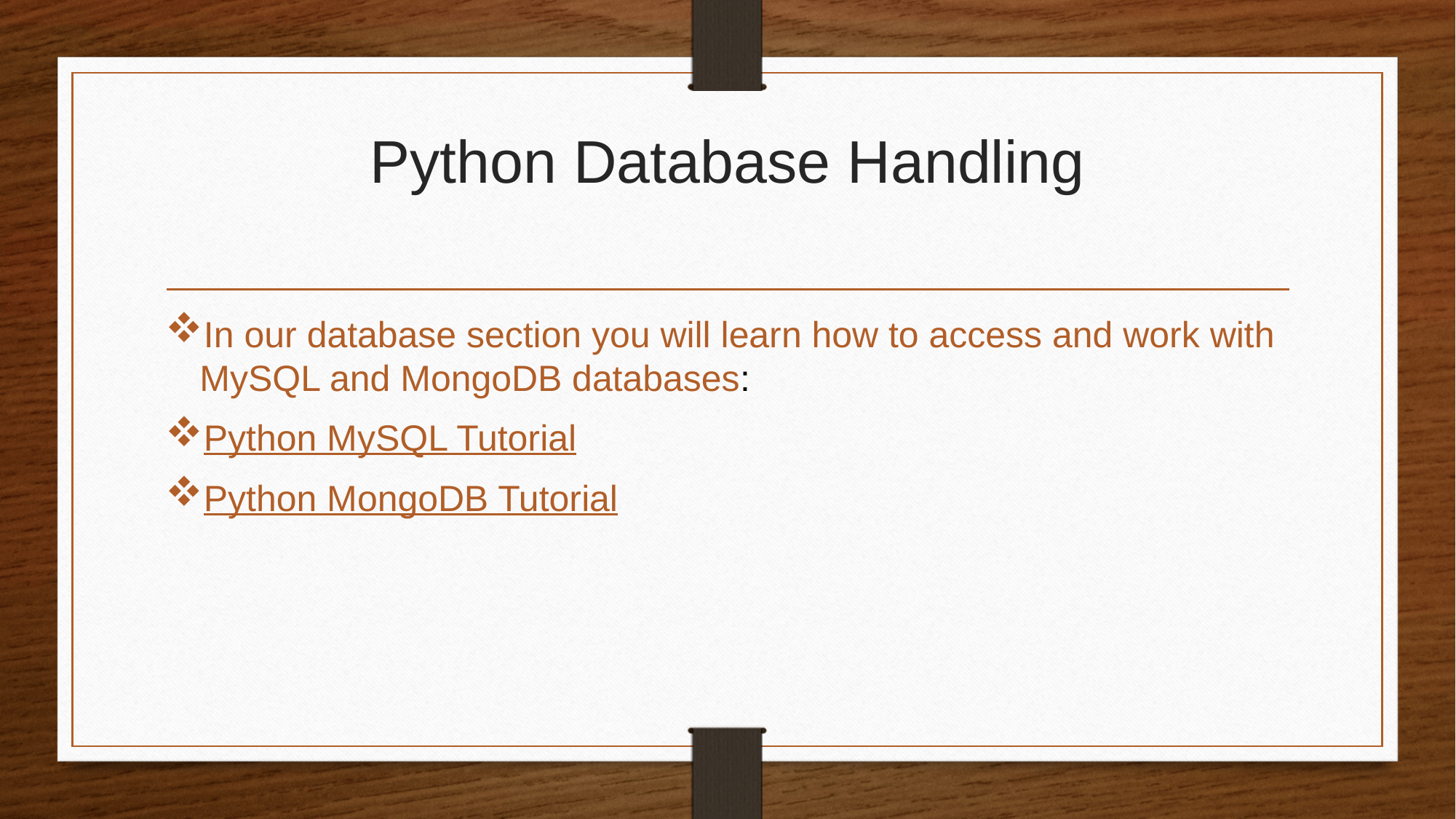

# Python Database Handling
In our database section you will learn how to access and work with MySQL and MongoDB databases:
Python MySQL Tutorial
Python MongoDB Tutorial